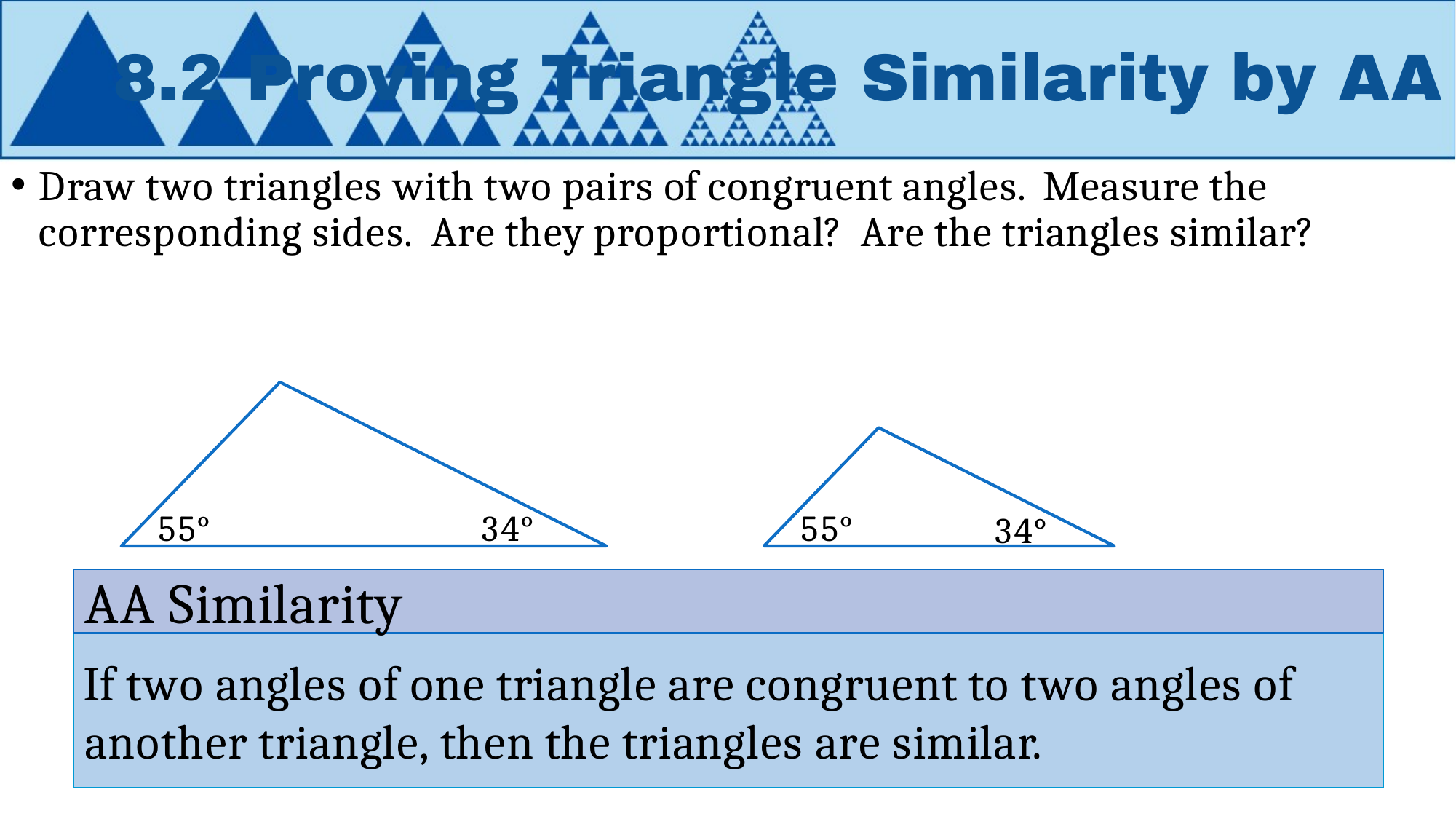

# 8.2 Proving Triangle Similarity by AA
Draw two triangles with two pairs of congruent angles.  Measure the corresponding sides.  Are they proportional?  Are the triangles similar?

34°
55°
55°
34°
AA Similarity
If two angles of one triangle are congruent to two angles of another triangle, then the triangles are similar.